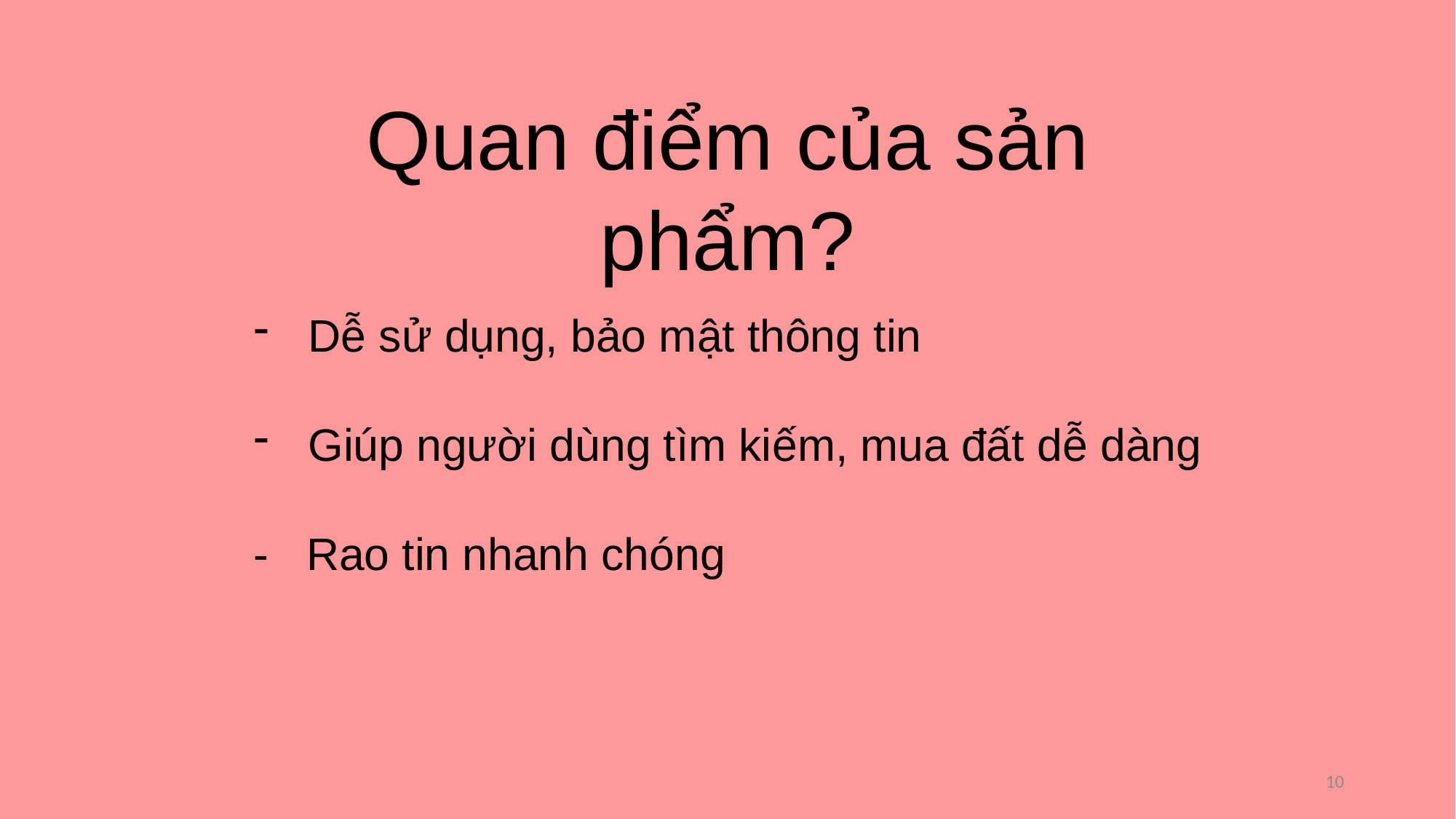

#
Quan điểm của sản phẩm?

Dễ sử dụng, bảo mật thông tin

Giúp người dùng tìm kiếm, mua đất dễ dàng

-   Rao tin nhanh chóng
10